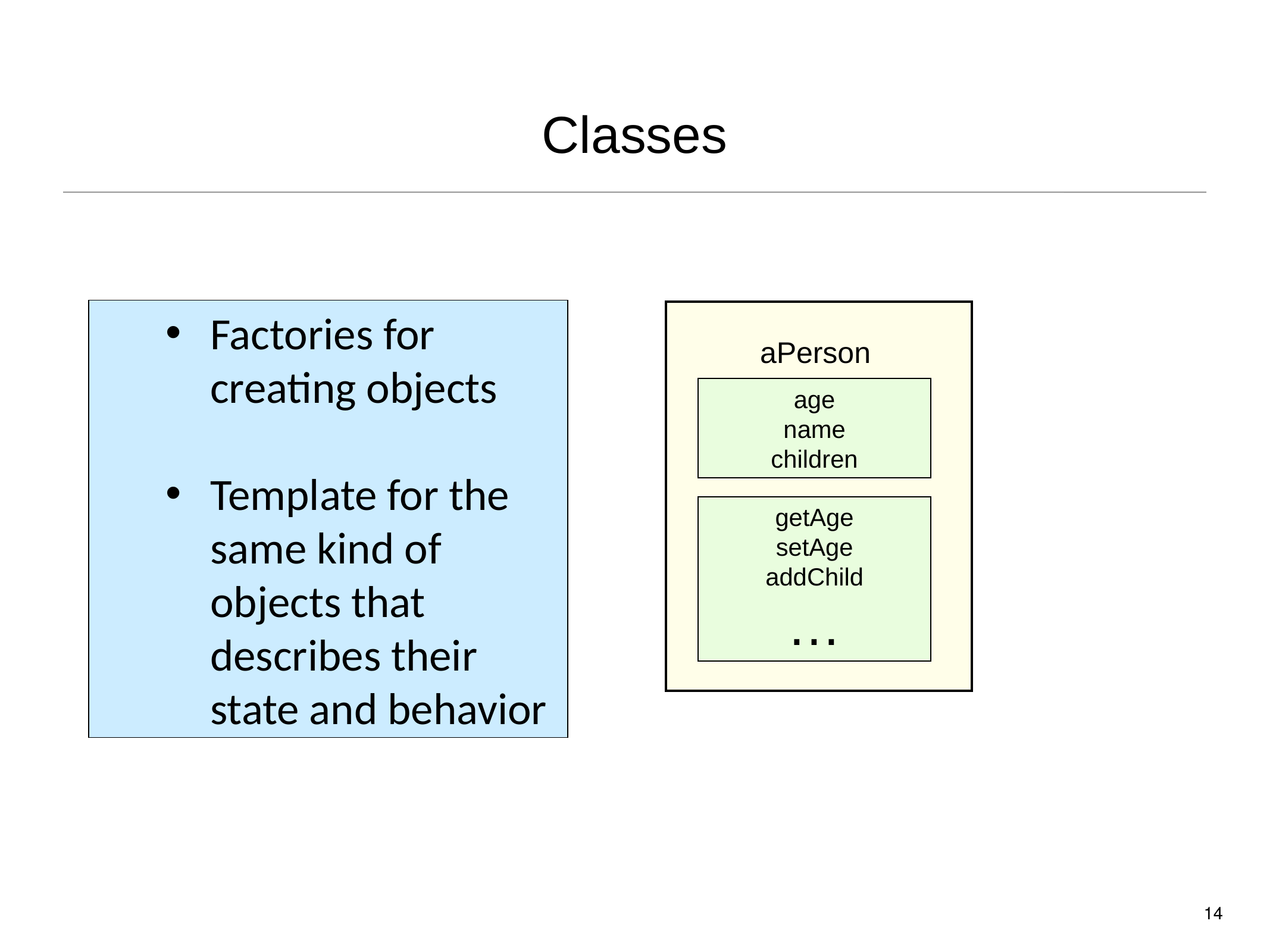

# Classes
Factories for creating objects

Template for the same kind of objects that describes their state and behavior

aPerson
age
name
children
getAge
setAge
addChild
…
14